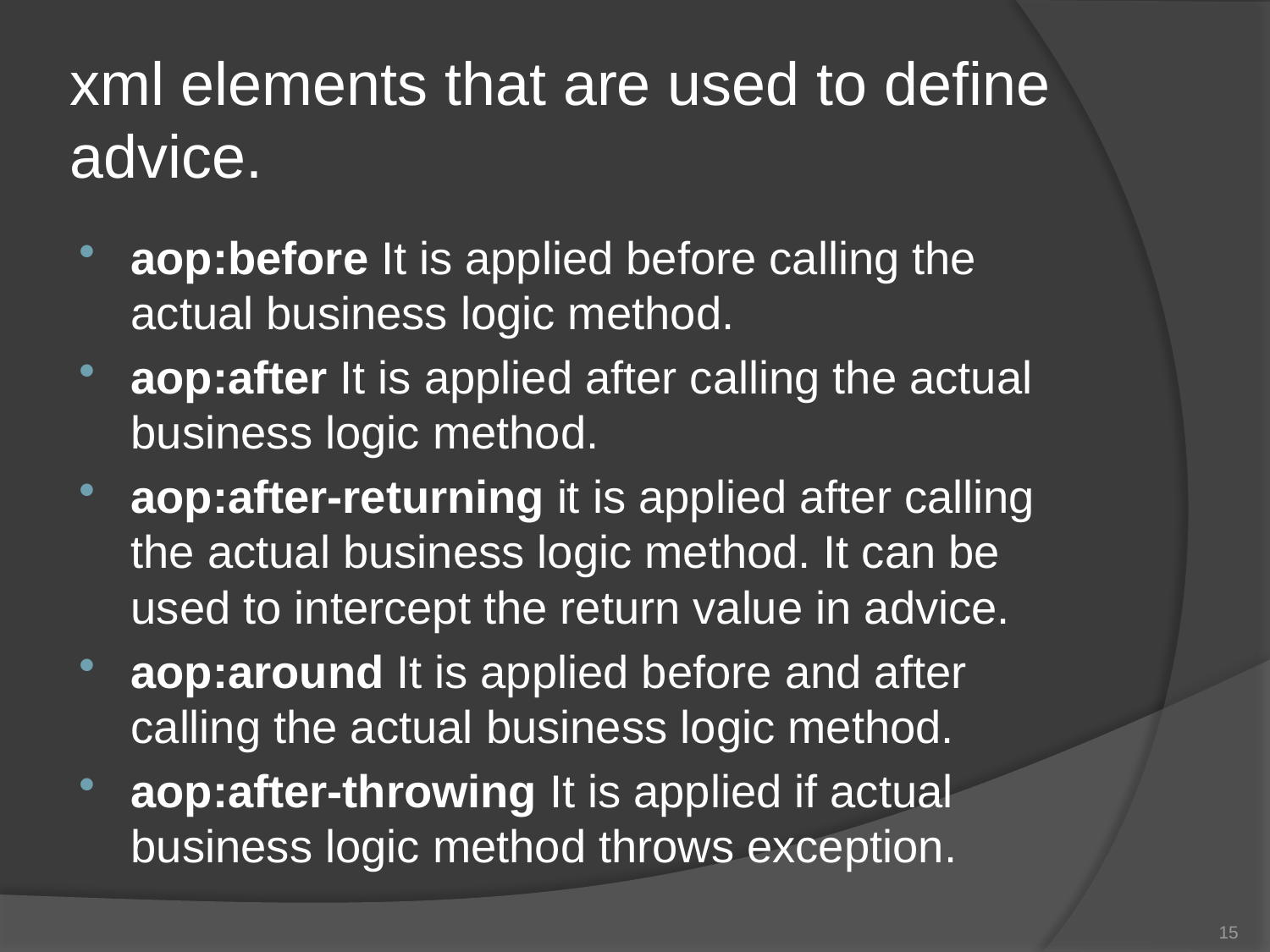

# xml elements that are used to define advice.
aop:before It is applied before calling the actual business logic method.
aop:after It is applied after calling the actual business logic method.
aop:after-returning it is applied after calling the actual business logic method. It can be used to intercept the return value in advice.
aop:around It is applied before and after calling the actual business logic method.
aop:after-throwing It is applied if actual business logic method throws exception.

15